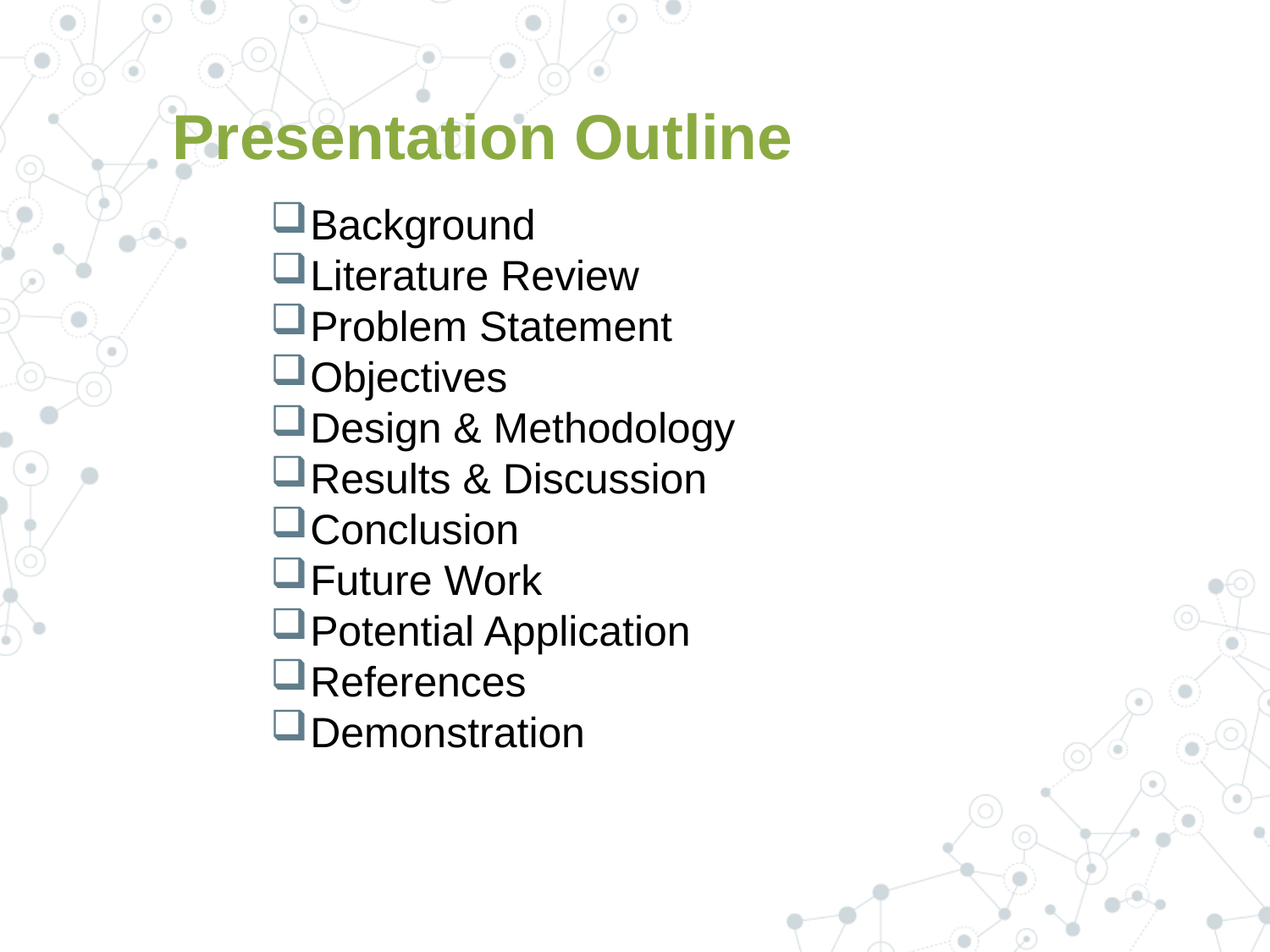

# Presentation Outline
Background
Literature Review
Problem Statement
Objectives
Design & Methodology
Results & Discussion
Conclusion
Future Work
Potential Application
References
Demonstration